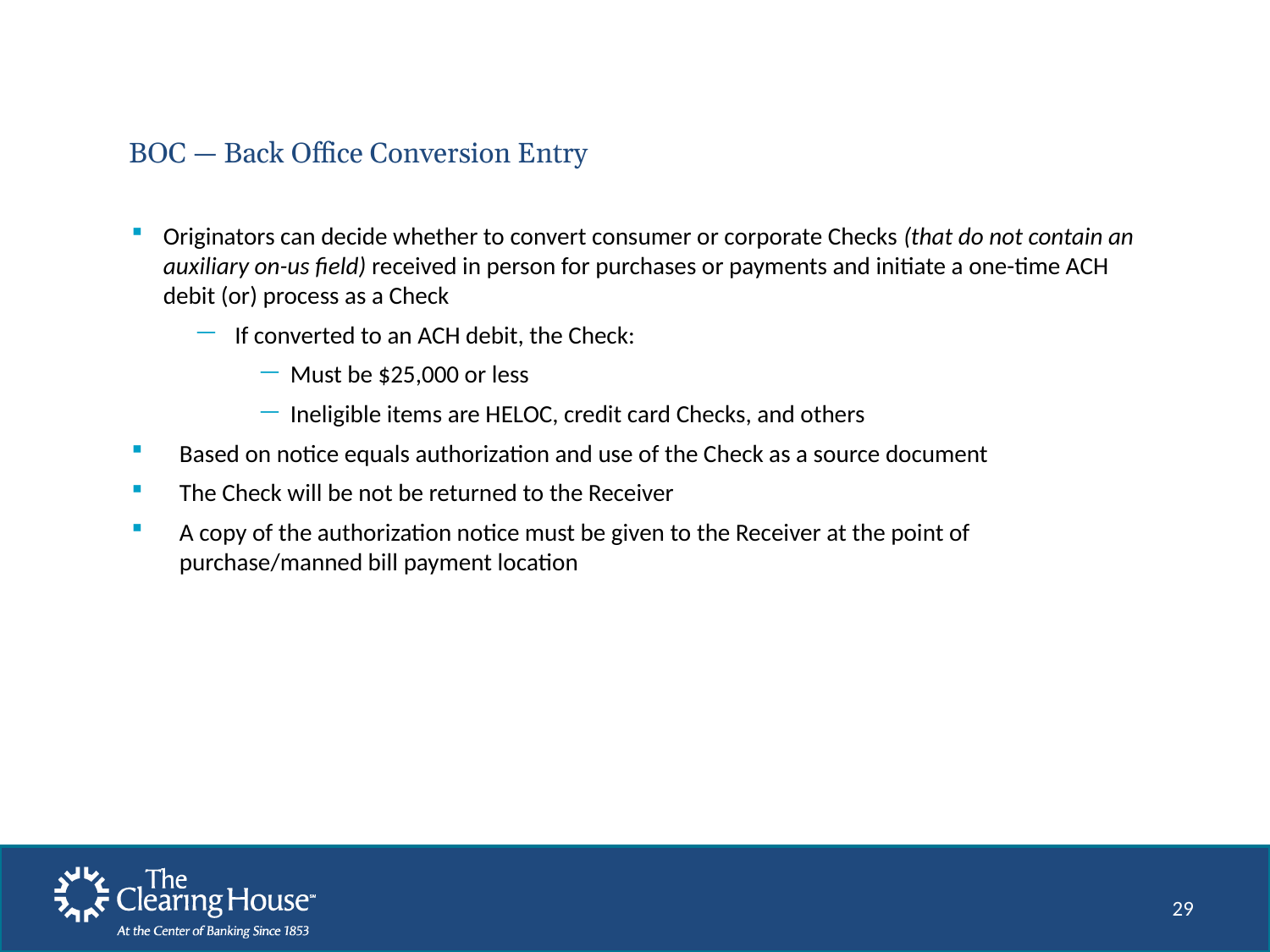

# BOC ― Back Office Conversion Entry
Originators can decide whether to convert consumer or corporate Checks (that do not contain an auxiliary on-us field) received in person for purchases or payments and initiate a one-time ACH debit (or) process as a Check
If converted to an ACH debit, the Check:
Must be $25,000 or less
Ineligible items are HELOC, credit card Checks, and others
Based on notice equals authorization and use of the Check as a source document
The Check will be not be returned to the Receiver
A copy of the authorization notice must be given to the Receiver at the point of purchase/manned bill payment location

29